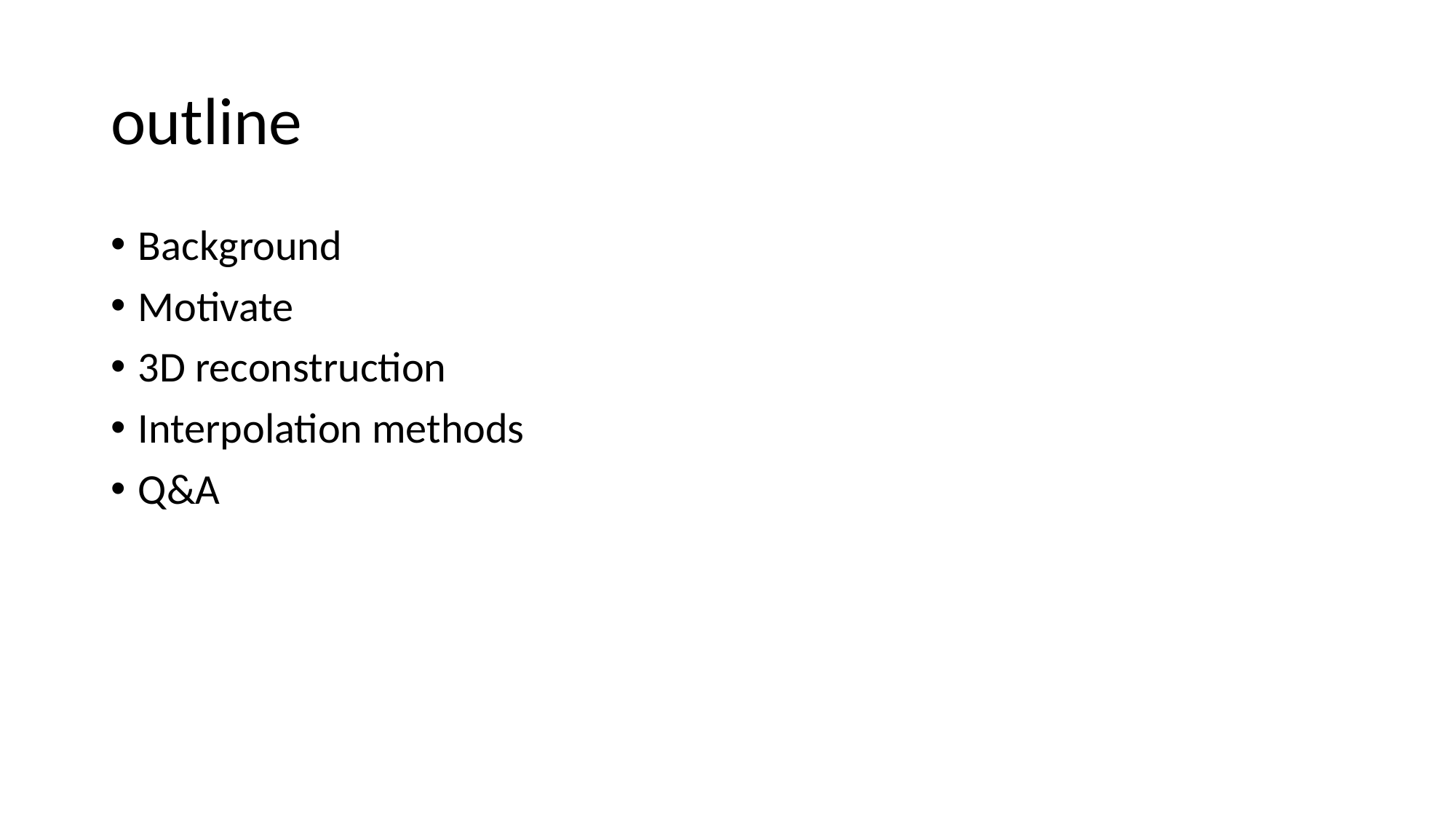

# outline
Background
Motivate
3D reconstruction
Interpolation methods
Q&A